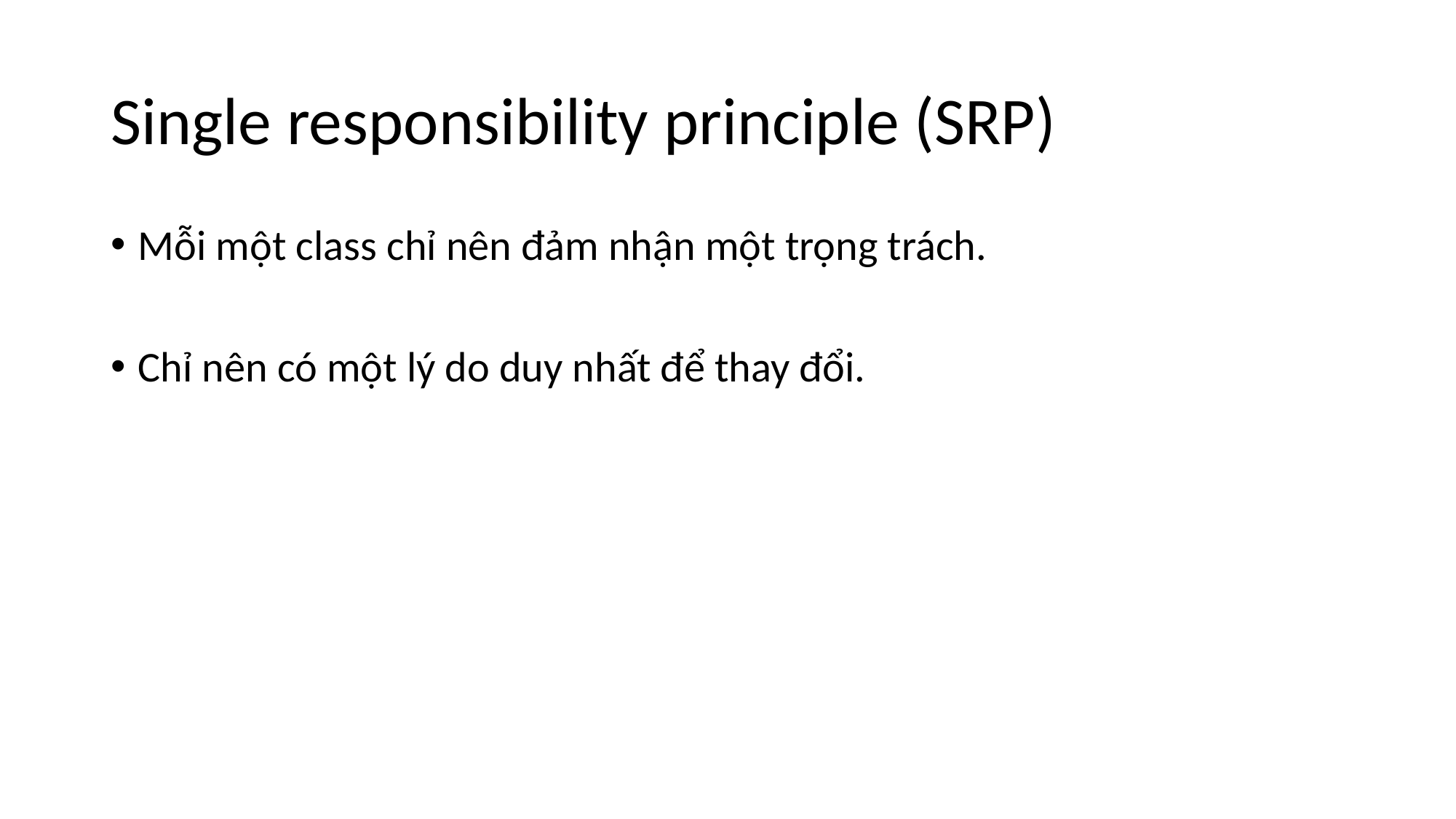

# Single responsibility principle (SRP)
Mỗi một class chỉ nên đảm nhận một trọng trách.

Chỉ nên có một lý do duy nhất để thay đổi.